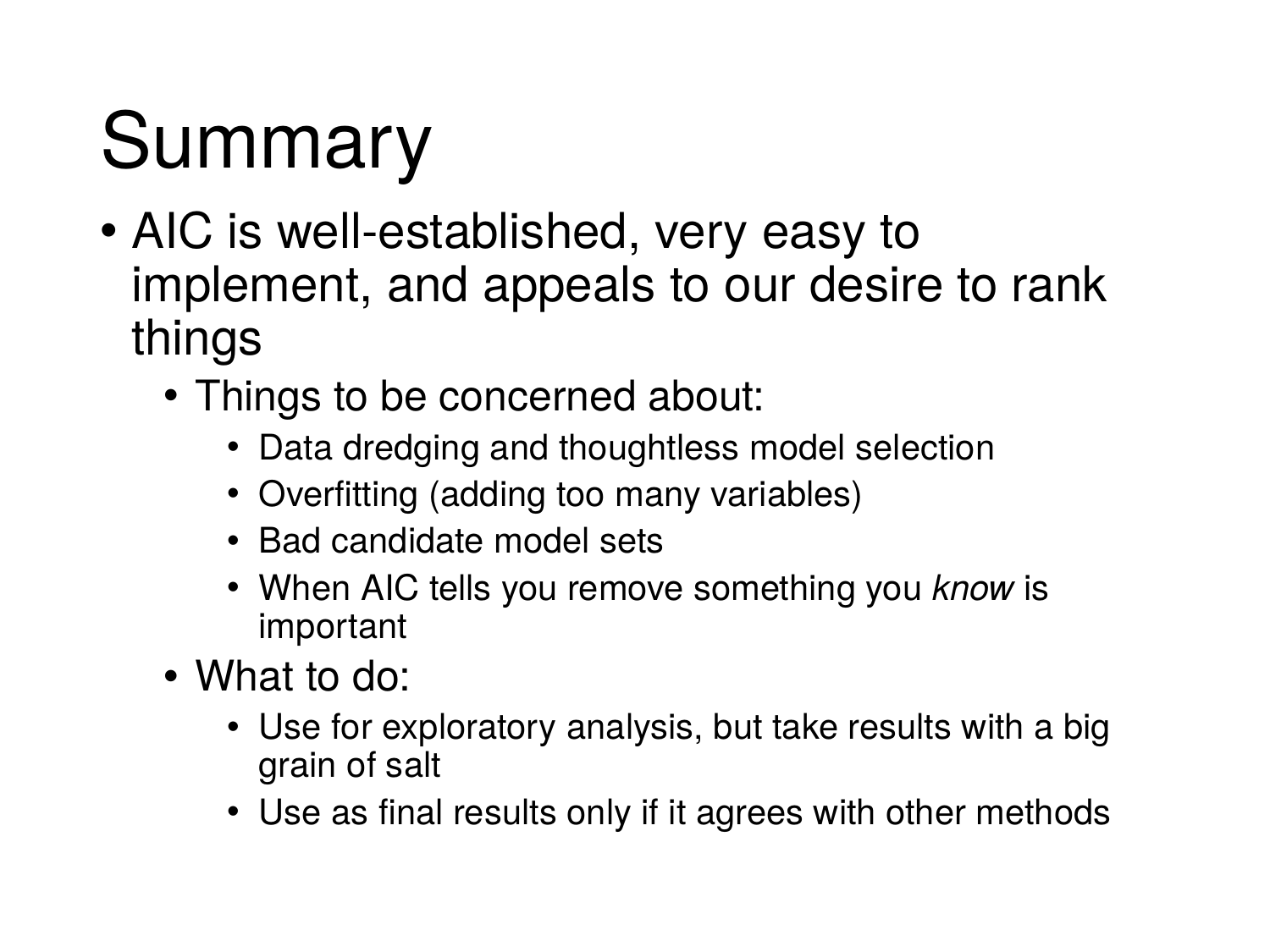

# Summary
AIC is well-established, very easy to implement, and appeals to our desire to rank things
Things to be concerned about:
Data dredging and thoughtless model selection
Overfitting (adding too many variables)
Bad candidate model sets
When AIC tells you remove something you know is important
What to do:
Use for exploratory analysis, but take results with a big grain of salt
Use as final results only if it agrees with other methods